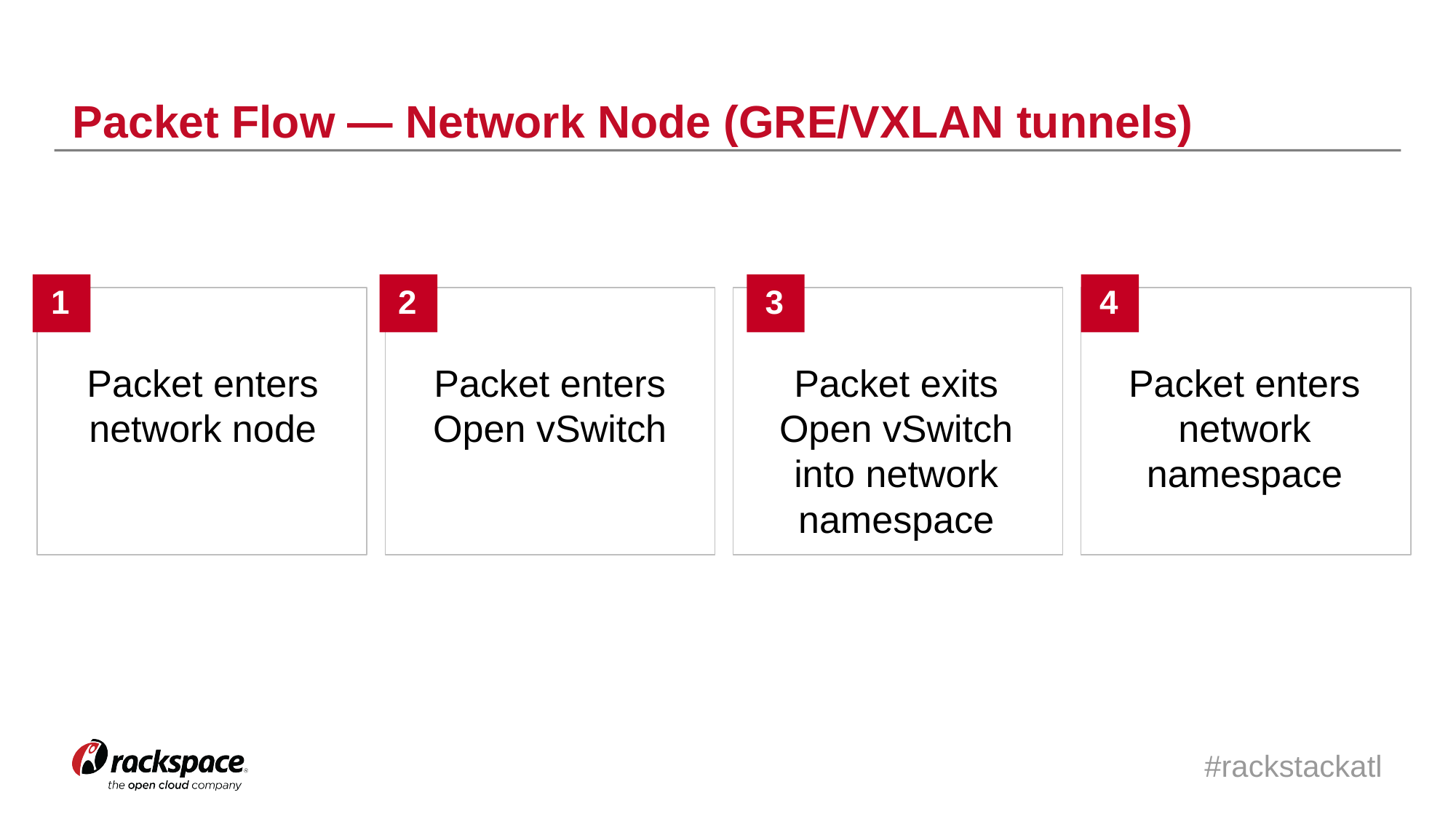

Packet Flow — Network Node (GRE/VXLAN tunnels)

1
2
3
4

Packet enters network node
Packet enters Open vSwitch
Packet exits Open vSwitch into network namespace
Packet enters network namespace